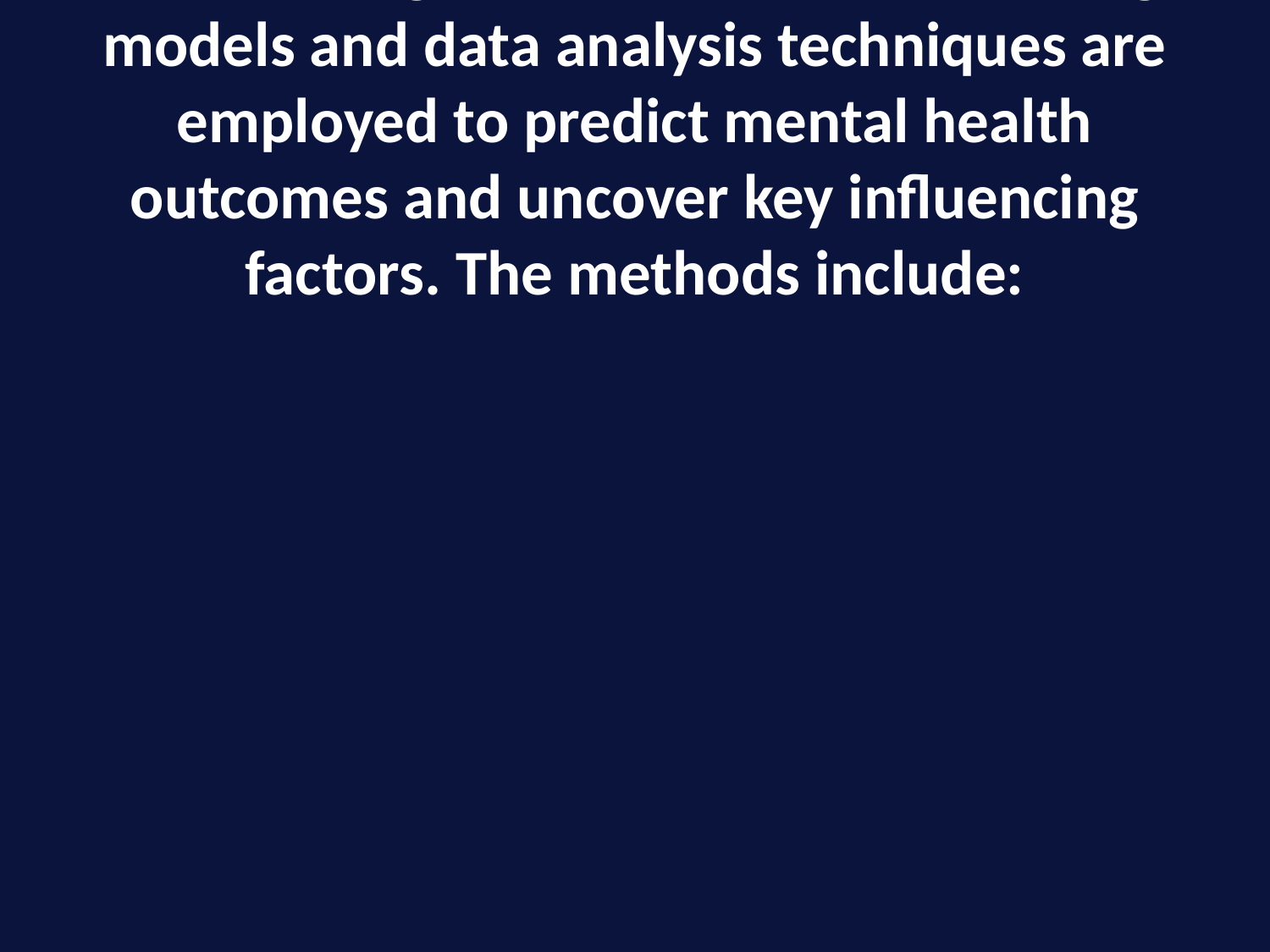

# Methodology: Various machine learning models and data analysis techniques are employed to predict mental health outcomes and uncover key influencing factors. The methods include: